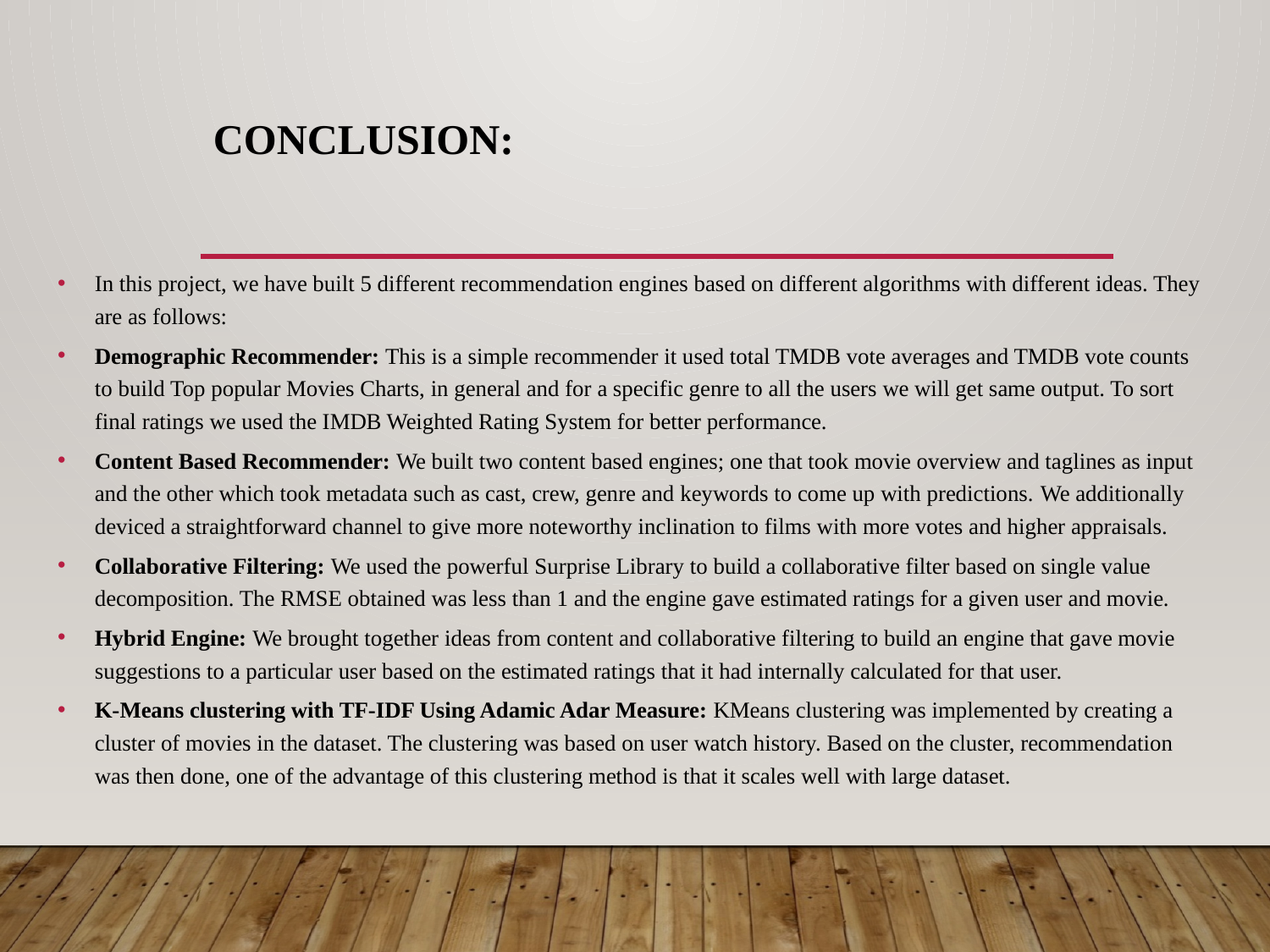

# CONCLUSION:
In this project, we have built 5 different recommendation engines based on different algorithms with different ideas. They are as follows:
Demographic Recommender: This is a simple recommender it used total TMDB vote averages and TMDB vote counts to build Top popular Movies Charts, in general and for a specific genre to all the users we will get same output. To sort final ratings we used the IMDB Weighted Rating System for better performance.
Content Based Recommender: We built two content based engines; one that took movie overview and taglines as input and the other which took metadata such as cast, crew, genre and keywords to come up with predictions. We additionally deviced a straightforward channel to give more noteworthy inclination to films with more votes and higher appraisals.
Collaborative Filtering: We used the powerful Surprise Library to build a collaborative filter based on single value decomposition. The RMSE obtained was less than 1 and the engine gave estimated ratings for a given user and movie.
Hybrid Engine: We brought together ideas from content and collaborative filtering to build an engine that gave movie suggestions to a particular user based on the estimated ratings that it had internally calculated for that user.
K-Means clustering with TF-IDF Using Adamic Adar Measure: KMeans clustering was implemented by creating a cluster of movies in the dataset. The clustering was based on user watch history. Based on the cluster, recommendation was then done, one of the advantage of this clustering method is that it scales well with large dataset.